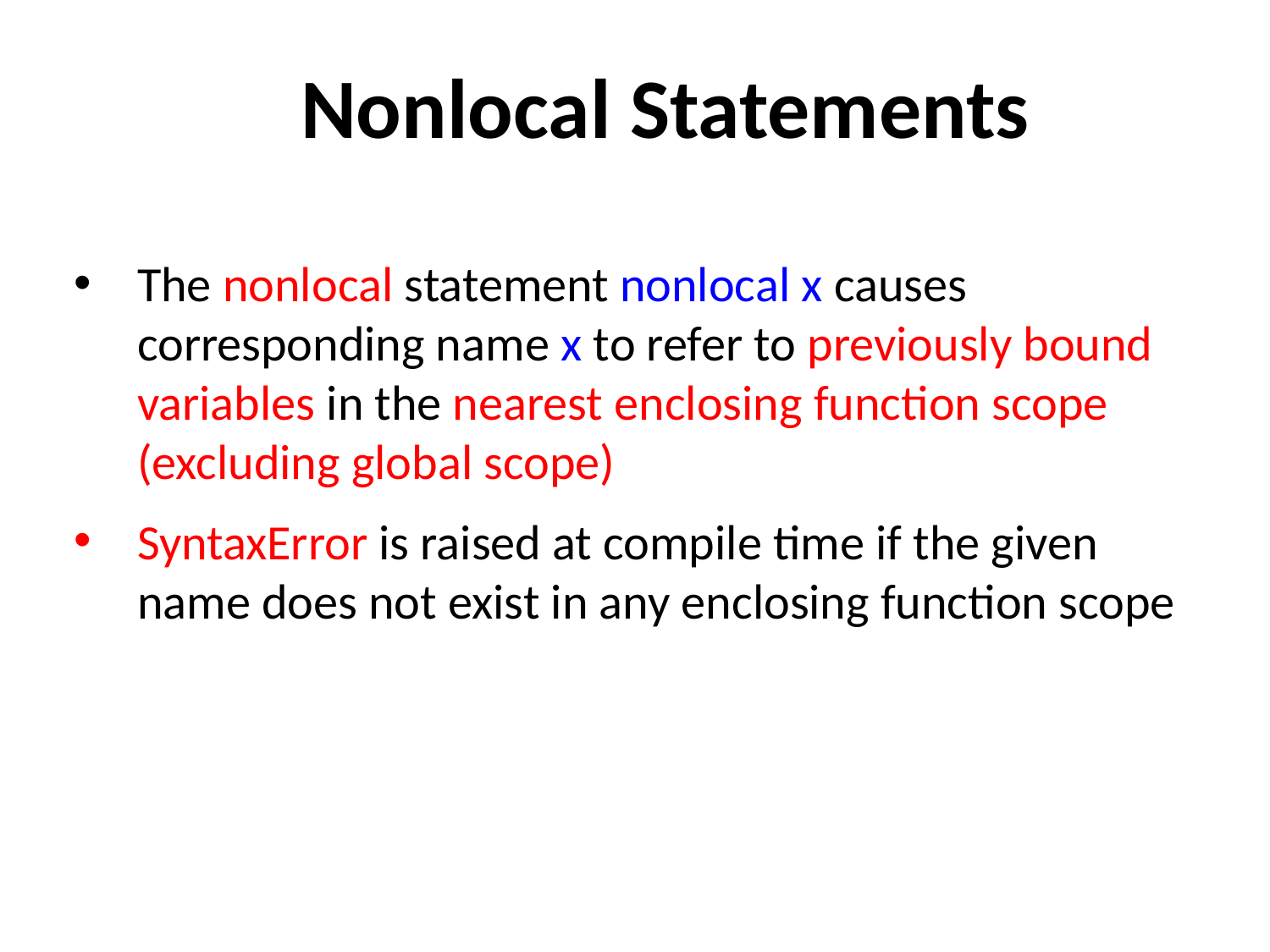

# Nonlocal Statements
The nonlocal statement nonlocal x causes corresponding name x to refer to previously bound variables in the nearest enclosing function scope (excluding global scope)
SyntaxError is raised at compile time if the given name does not exist in any enclosing function scope